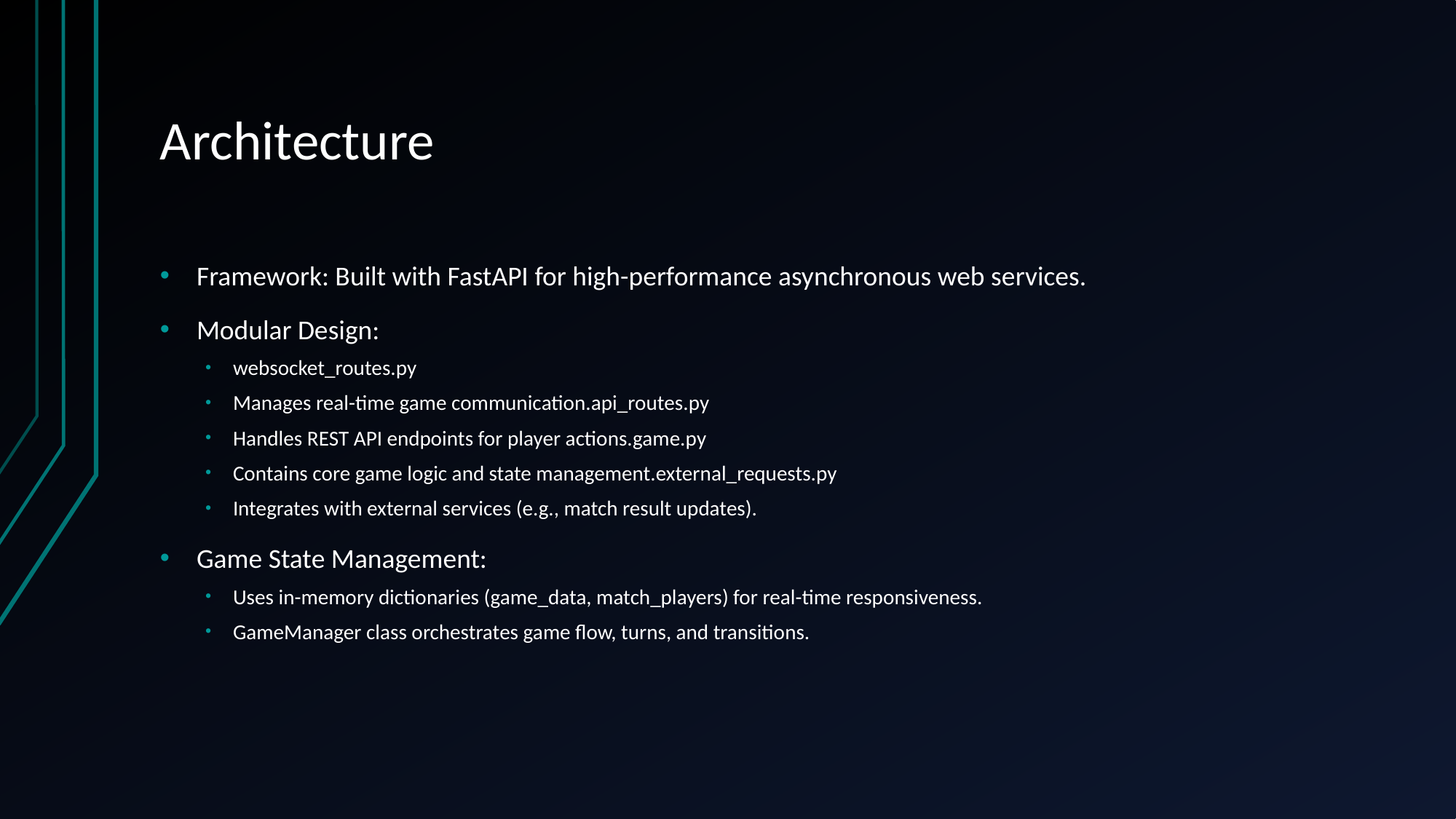

# Architecture
Framework: Built with FastAPI for high-performance asynchronous web services.
Modular Design:
websocket_routes.py
Manages real-time game communication.api_routes.py
Handles REST API endpoints for player actions.game.py
Contains core game logic and state management.external_requests.py
Integrates with external services (e.g., match result updates).
Game State Management:
Uses in-memory dictionaries (game_data, match_players) for real-time responsiveness.
GameManager class orchestrates game flow, turns, and transitions.